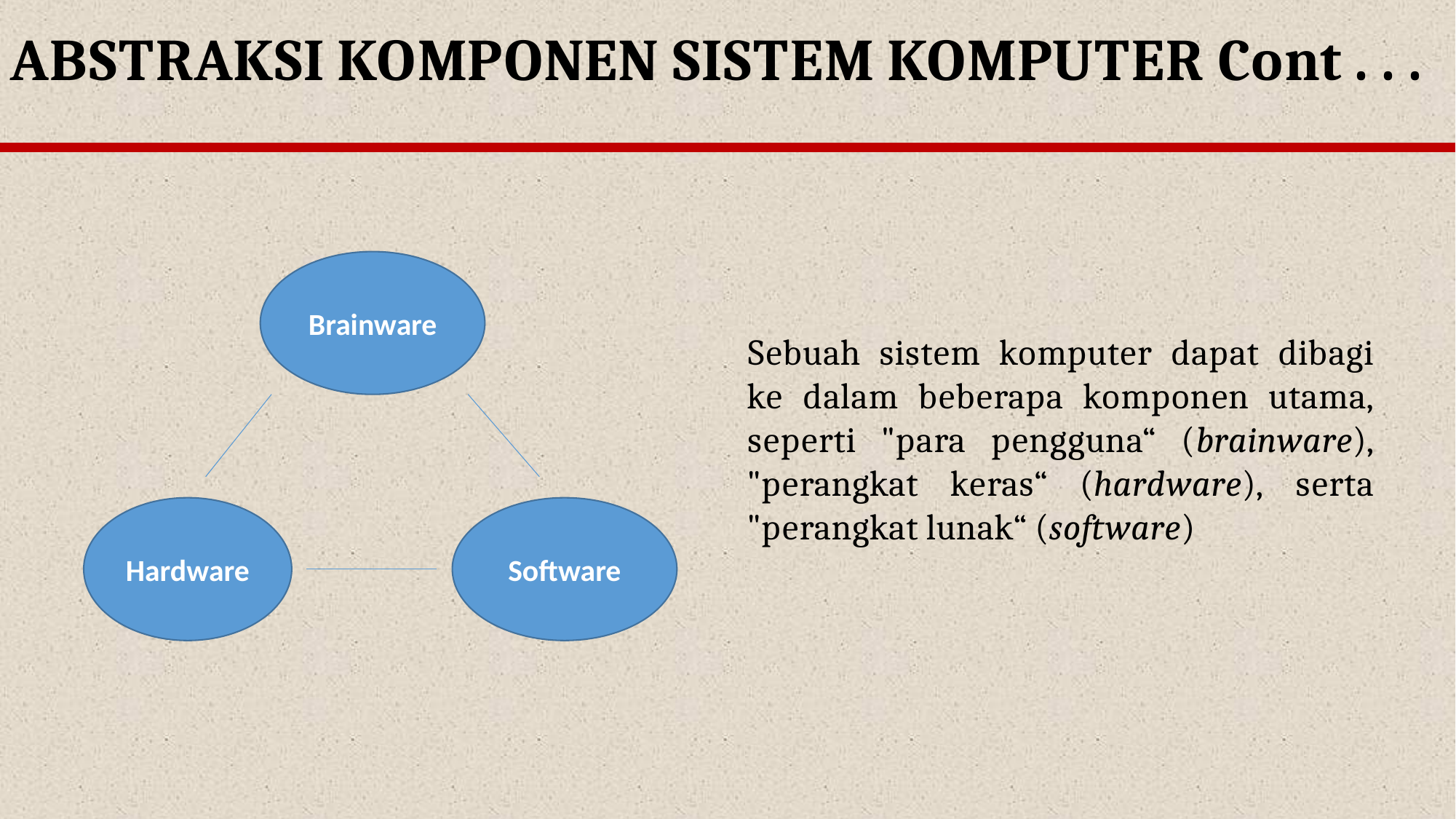

ABSTRAKSI KOMPONEN SISTEM KOMPUTER Cont . . .

Brainware
Sebuah sistem komputer dapat dibagi ke dalam beberapa komponen utama, seperti "para pengguna“ (brainware), "perangkat keras“ (hardware), serta "perangkat lunak“ (software)
Hardware
Software